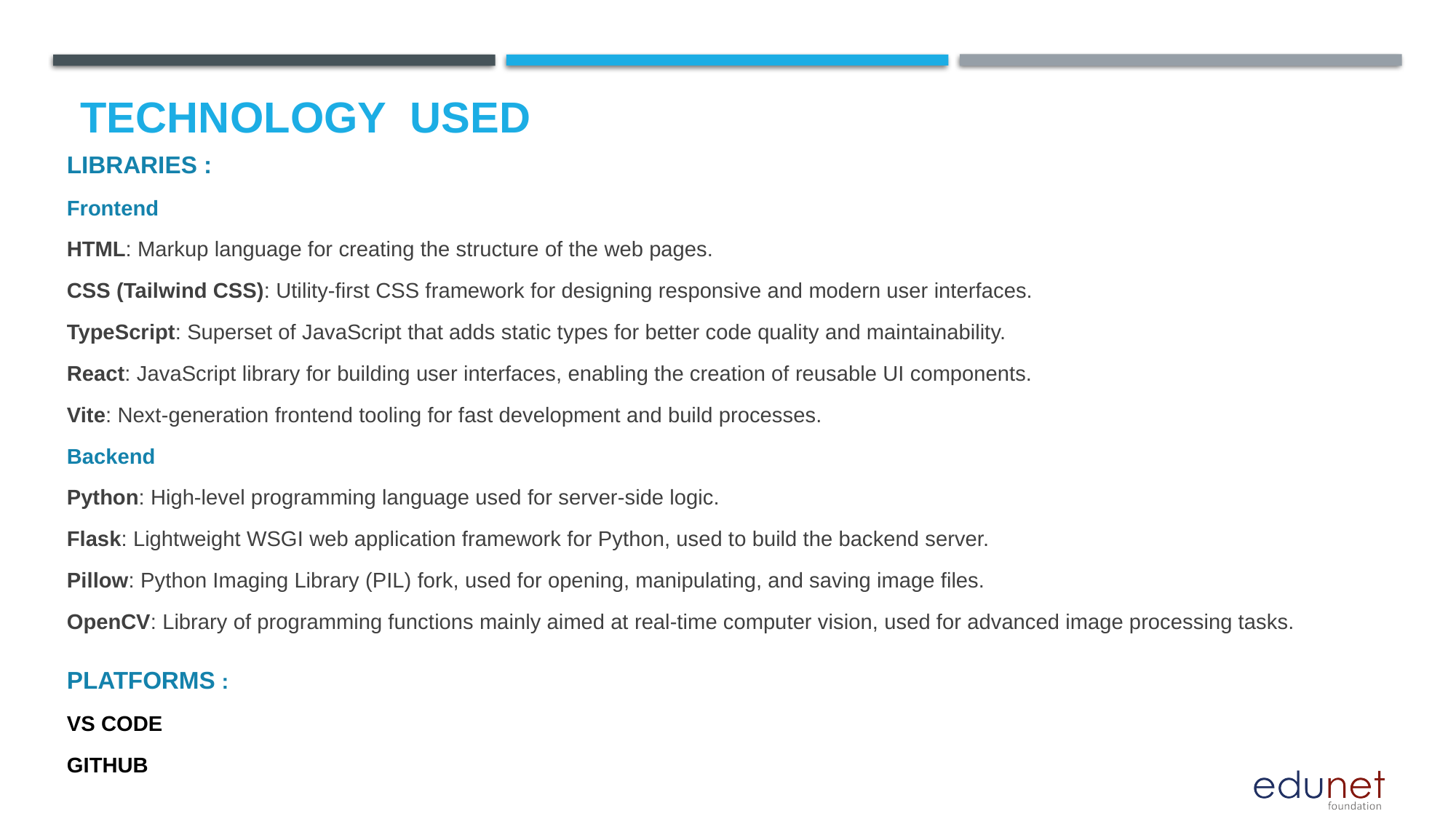

LIBRARIES :
Frontend
HTML: Markup language for creating the structure of the web pages.
CSS (Tailwind CSS): Utility-first CSS framework for designing responsive and modern user interfaces.
TypeScript: Superset of JavaScript that adds static types for better code quality and maintainability.
React: JavaScript library for building user interfaces, enabling the creation of reusable UI components.
Vite: Next-generation frontend tooling for fast development and build processes.
Backend
Python: High-level programming language used for server-side logic.
Flask: Lightweight WSGI web application framework for Python, used to build the backend server.
Pillow: Python Imaging Library (PIL) fork, used for opening, manipulating, and saving image files.
OpenCV: Library of programming functions mainly aimed at real-time computer vision, used for advanced image processing tasks.
PLATFORMS :
VS CODE
GITHUB

# Technology  used